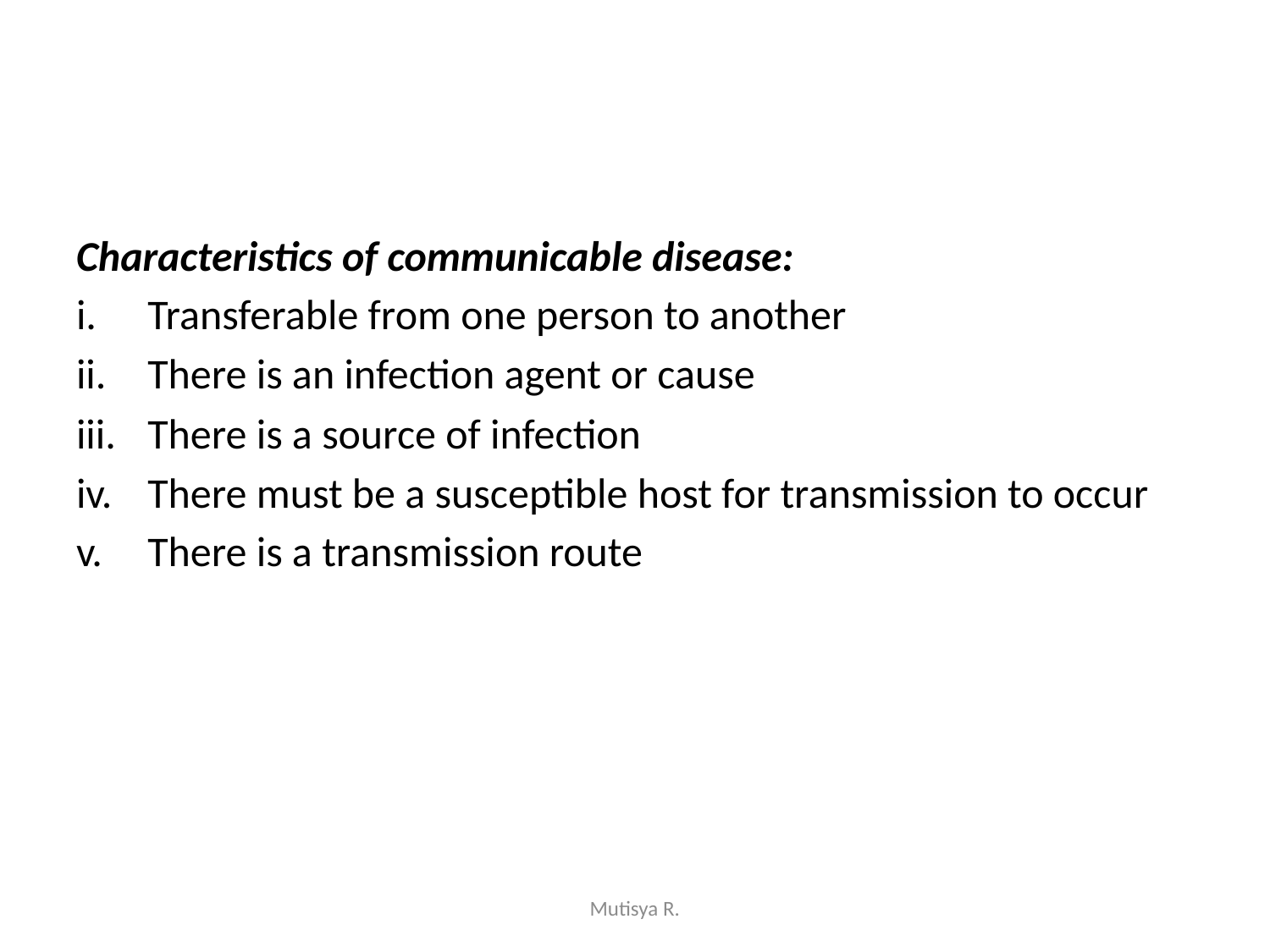

Characteristics of communicable disease:
Transferable from one person to another
There is an infection agent or cause
There is a source of infection
There must be a susceptible host for transmission to occur
There is a transmission route

Mutisya R.